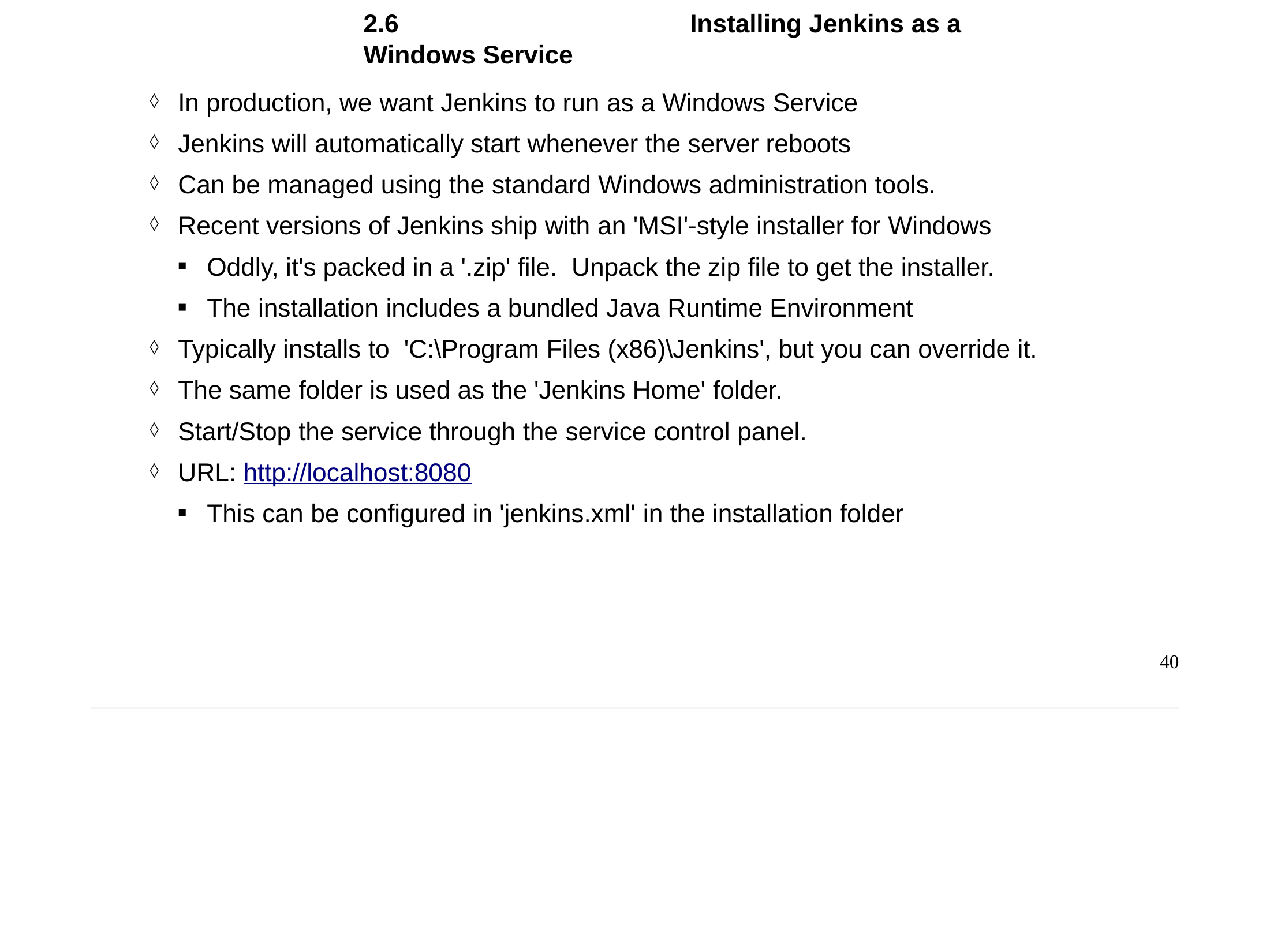

Chapter 2 - Installing and Running Jenkins

2.6	Installing Jenkins as a Windows Service
In production, we want Jenkins to run as a Windows Service
Jenkins will automatically start whenever the server reboots
Can be managed using the standard Windows administration tools.
Recent versions of Jenkins ship with an 'MSI'-style installer for Windows
Oddly, it's packed in a '.zip' file. Unpack the zip file to get the installer.
The installation includes a bundled Java Runtime Environment
Typically installs to 'C:\Program Files (x86)\Jenkins', but you can override it.
The same folder is used as the 'Jenkins Home' folder.
Start/Stop the service through the service control panel.
URL: http://localhost:8080
This can be configured in 'jenkins.xml' in the installation folder
40